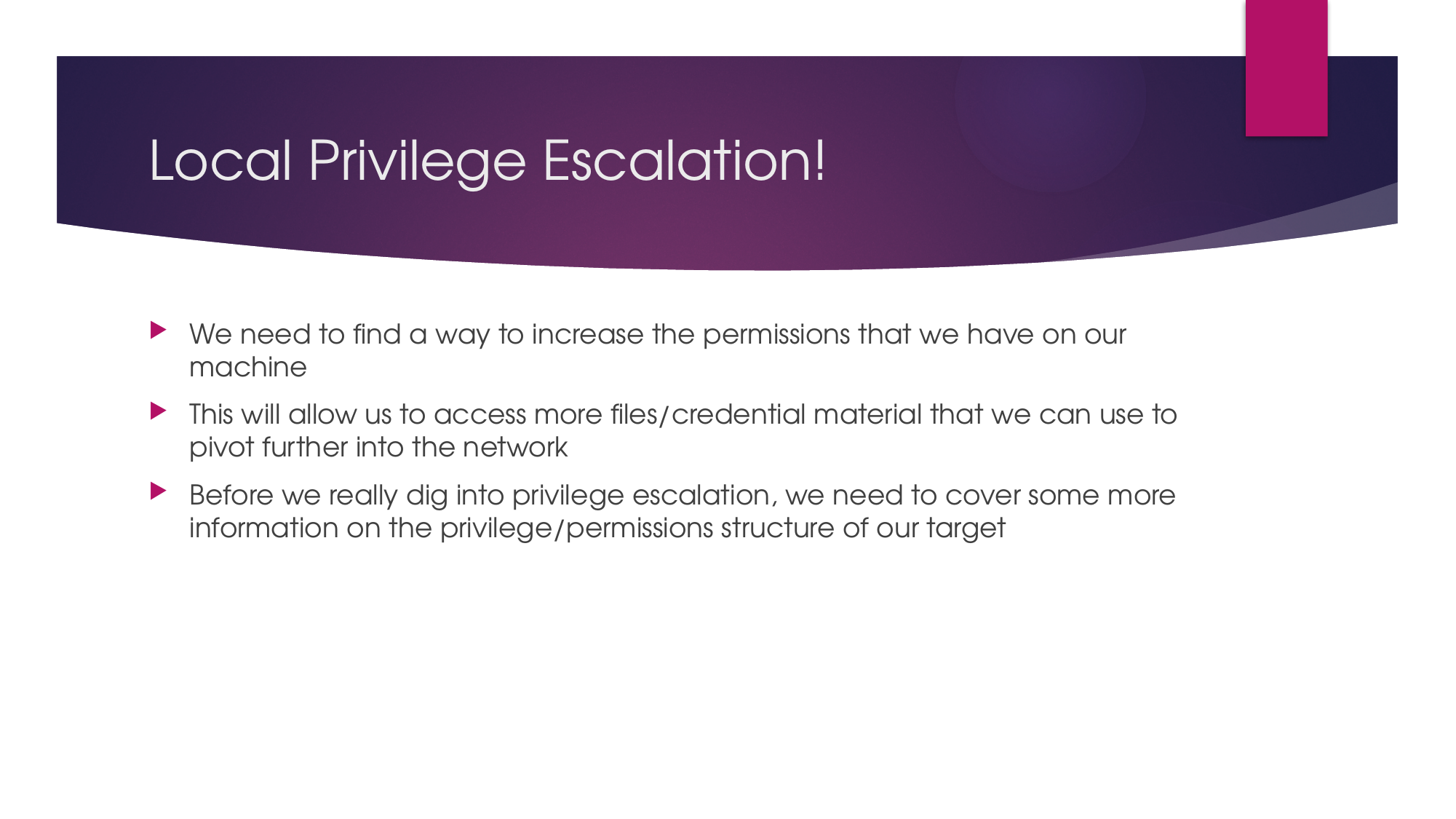

# Local Privilege Escalation!
We need to find a way to increase the permissions that we have on our machine
This will allow us to access more files/credential material that we can use to pivot further into the network
Before we really dig into privilege escalation, we need to cover some more information on the privilege/permissions structure of our target